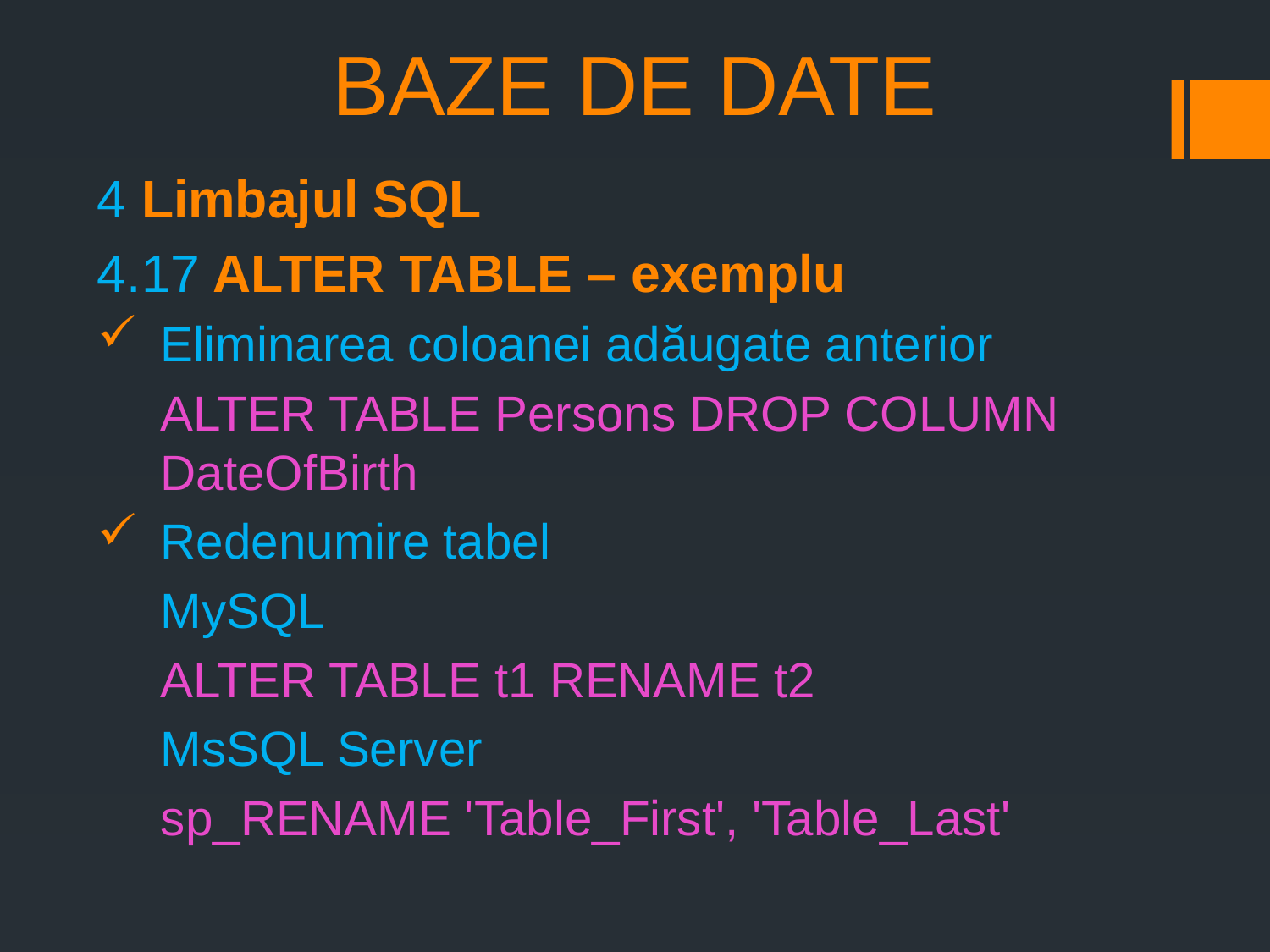

# BAZE DE DATE
4 Limbajul SQL
4.17 ALTER TABLE – exemplu
Eliminarea coloanei adăugate anterior
ALTER TABLE Persons DROP COLUMN DateOfBirth
Redenumire tabel
MySQL
ALTER TABLE t1 RENAME t2
MsSQL Server
sp_RENAME 'Table_First', 'Table_Last'